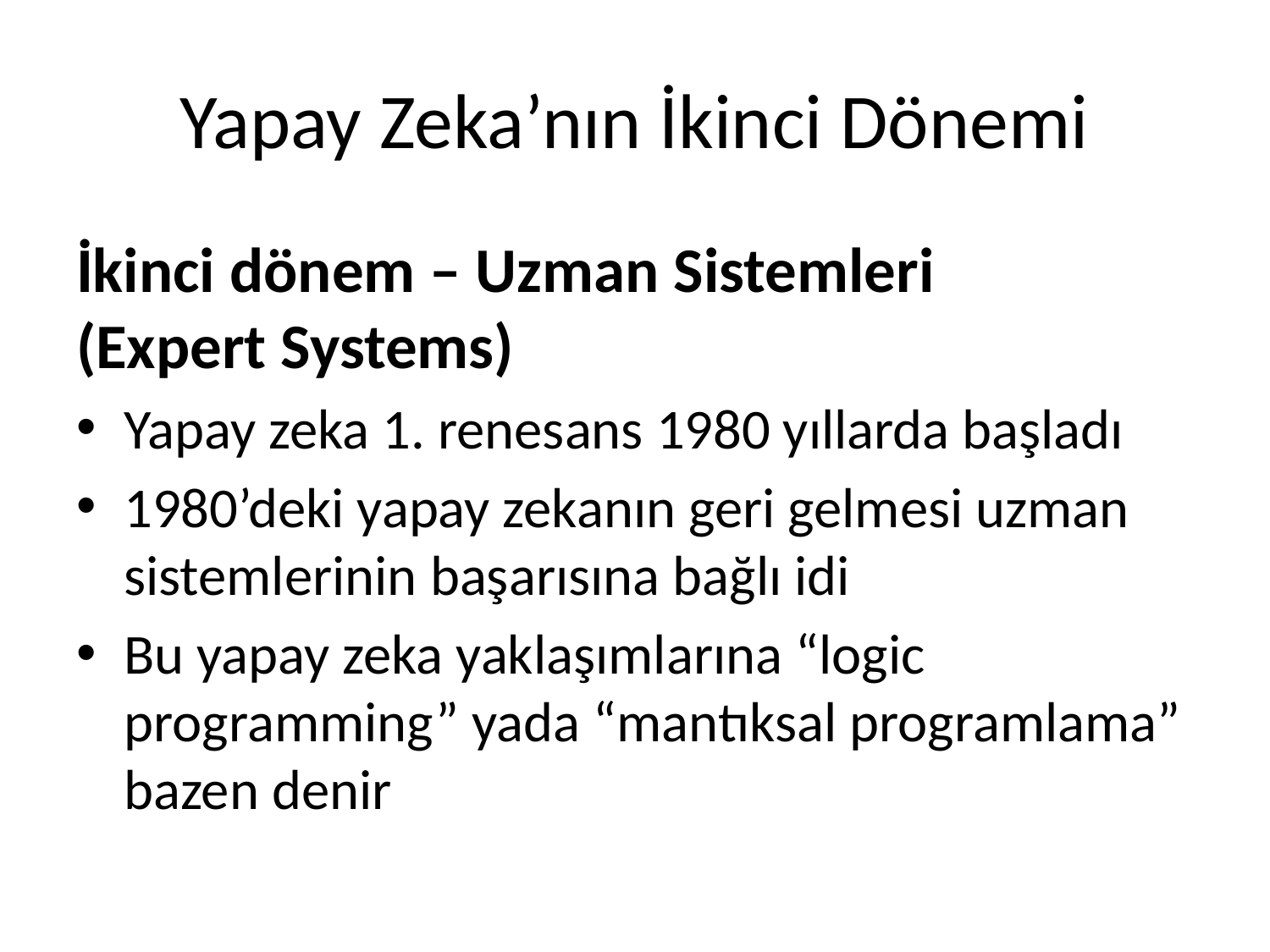

# Yapay Zeka’nın İkinci Dönemi
İkinci dönem – Uzman Sistemleri
(Expert Systems)
Yapay zeka 1. renesans 1980 yıllarda başladı
1980’deki yapay zekanın geri gelmesi uzman sistemlerinin başarısına bağlı idi
Bu yapay zeka yaklaşımlarına “logic programming” yada “mantıksal programlama” bazen denir